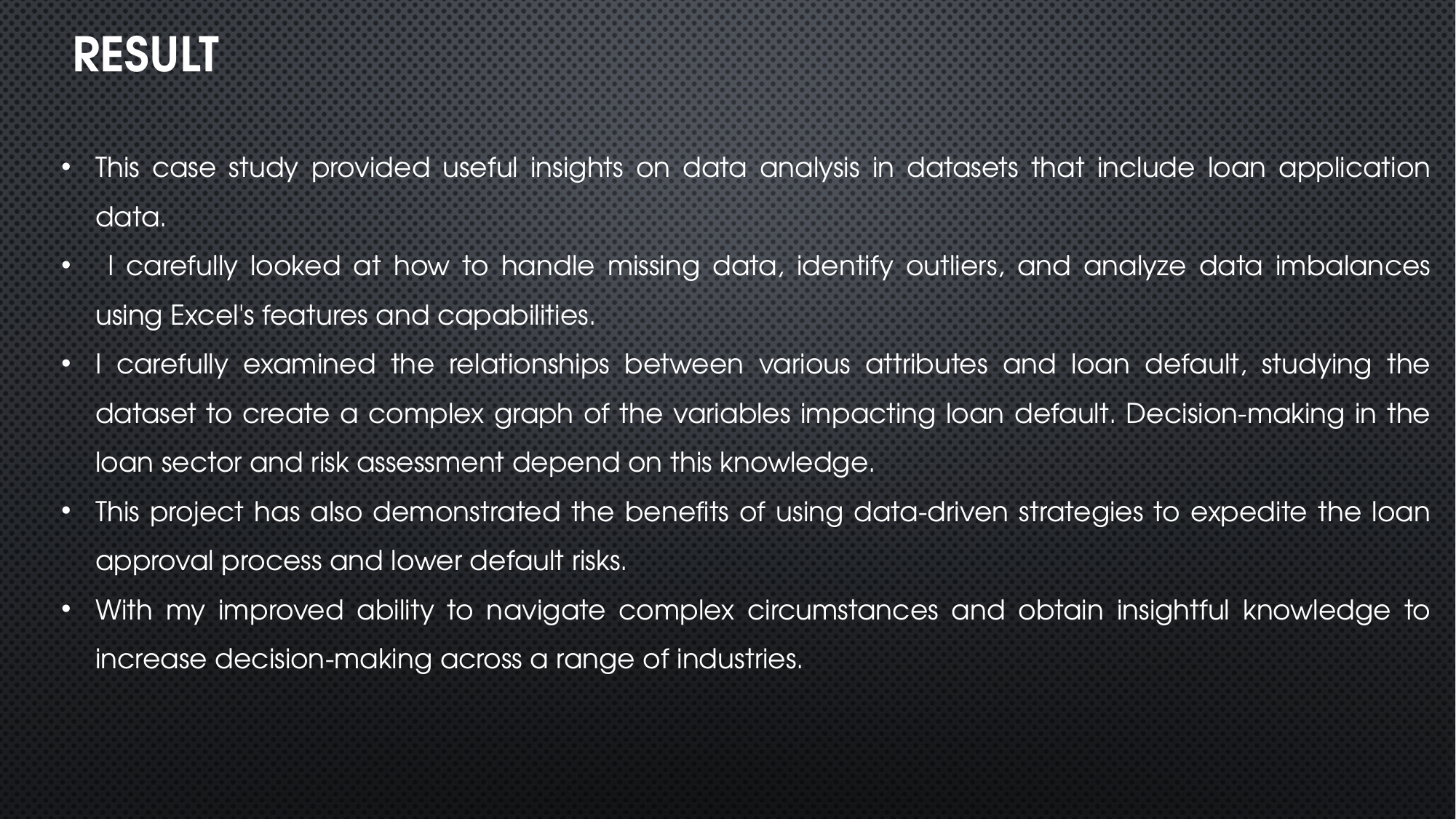

# result
This case study provided useful insights on data analysis in datasets that include loan application data.
 I carefully looked at how to handle missing data, identify outliers, and analyze data imbalances using Excel's features and capabilities.
I carefully examined the relationships between various attributes and loan default, studying the dataset to create a complex graph of the variables impacting loan default. Decision-making in the loan sector and risk assessment depend on this knowledge.
This project has also demonstrated the benefits of using data-driven strategies to expedite the loan approval process and lower default risks.
With my improved ability to navigate complex circumstances and obtain insightful knowledge to increase decision-making across a range of industries.